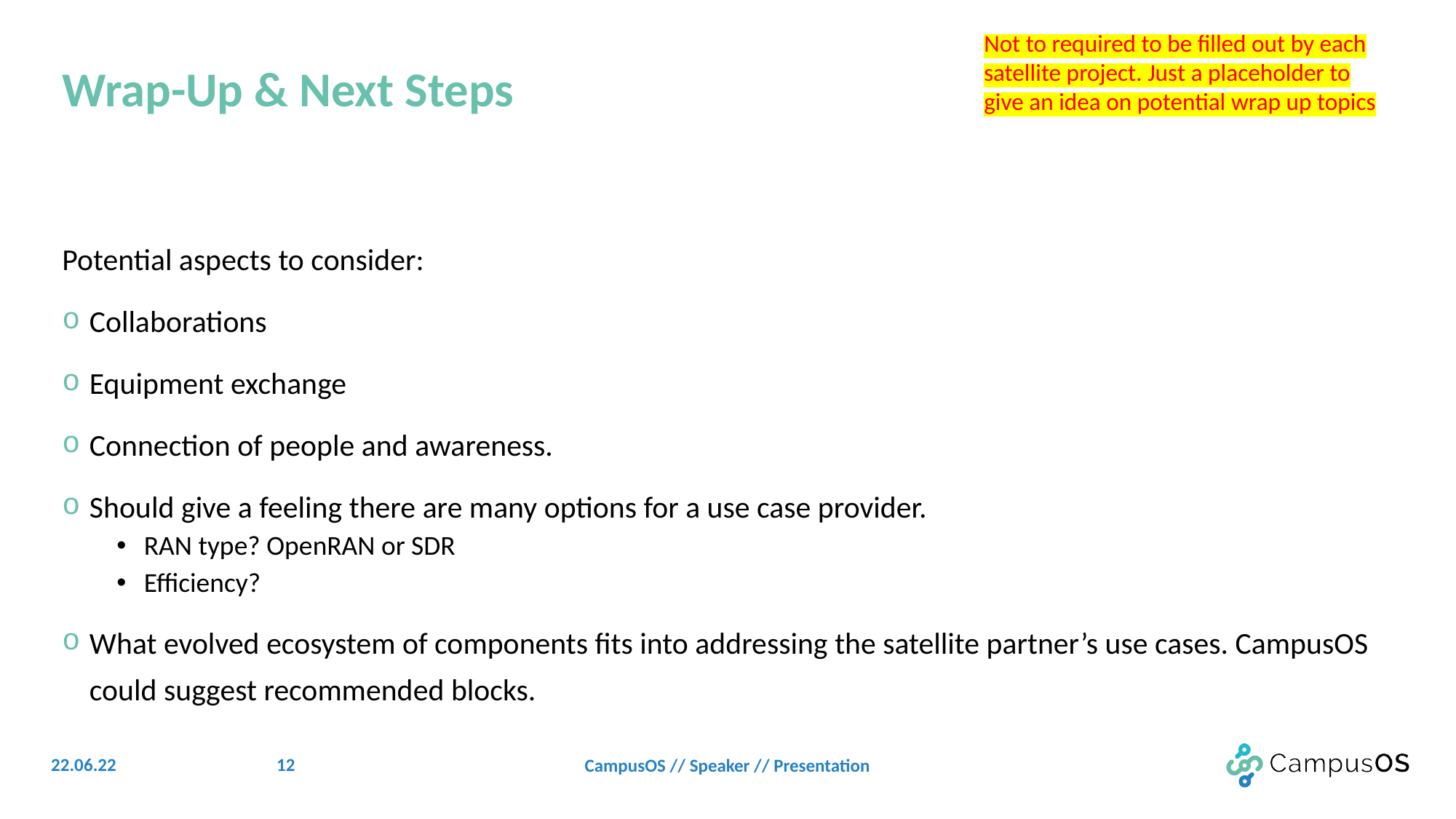

Not to required to be filled out by each satellite project. Just a placeholder to give an idea on potential wrap up topics

# Wrap-Up & Next Steps

Potential aspects to consider:
Collaborations
Equipment exchange
Connection of people and awareness.
Should give a feeling there are many options for a use case provider.
RAN type? OpenRAN or SDR
Efficiency?
What evolved ecosystem of components fits into addressing the satellite partner’s use cases. CampusOS could suggest recommended blocks.

12
22.06.22
CampusOS // Speaker // Presentation